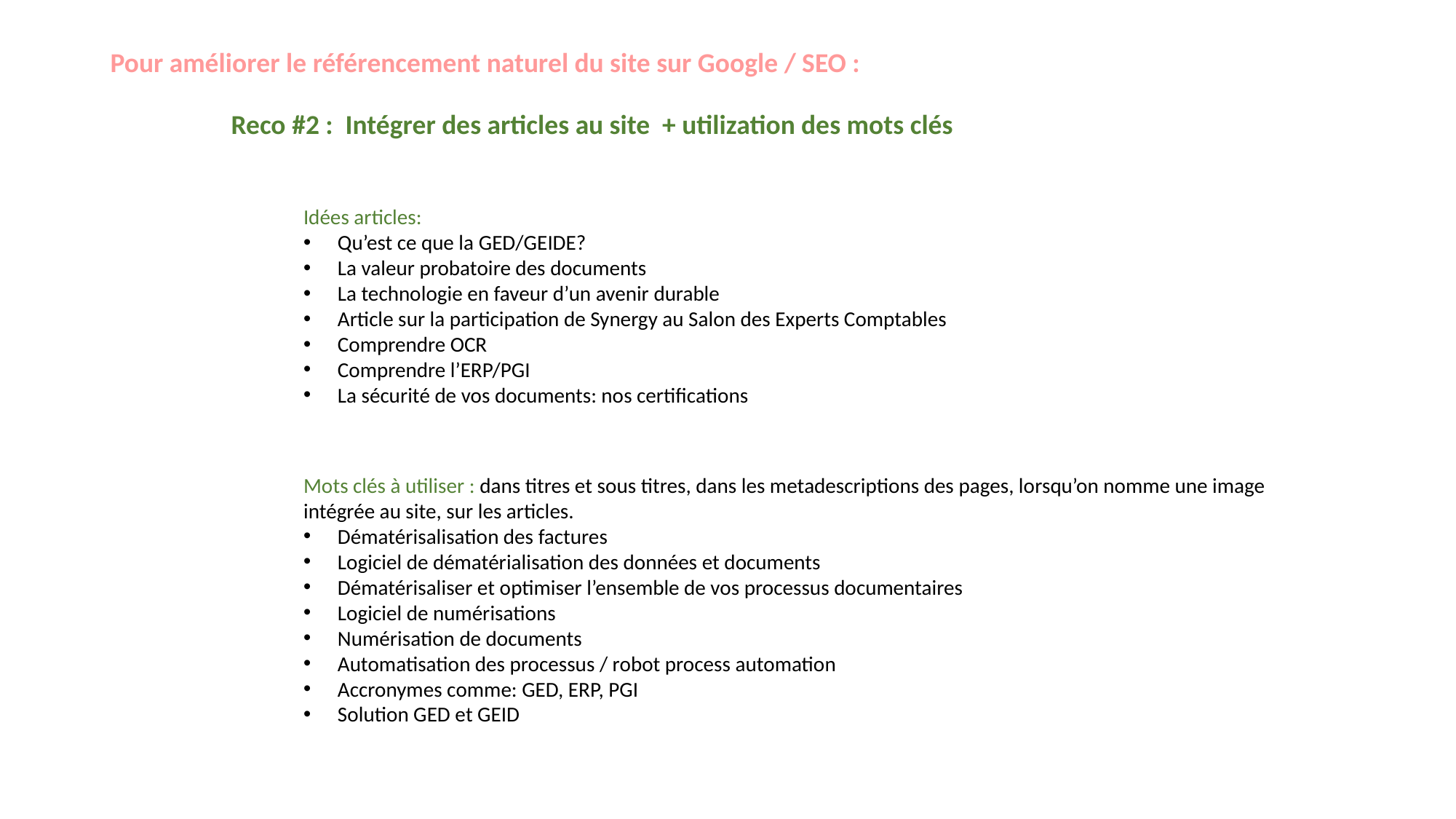

Pour améliorer le référencement naturel du site sur Google / SEO :
Reco #2 :  Intégrer des articles au site  + utilization des mots clés
Idées articles:
Qu’est ce que la GED/GEIDE?
La valeur probatoire des documents
La technologie en faveur d’un avenir durable
Article sur la participation de Synergy au Salon des Experts Comptables
Comprendre OCR
Comprendre l’ERP/PGI
La sécurité de vos documents: nos certifications

Mots clés à utiliser : dans titres et sous titres, dans les metadescriptions des pages, lorsqu’on nomme une image intégrée au site, sur les articles.
Dématérisalisation des factures
Logiciel de dématérialisation des données et documents
Dématérisaliser et optimiser l’ensemble de vos processus documentaires
Logiciel de numérisations
Numérisation de documents
Automatisation des processus / robot process automation
Accronymes comme: GED, ERP, PGI
Solution GED et GEID